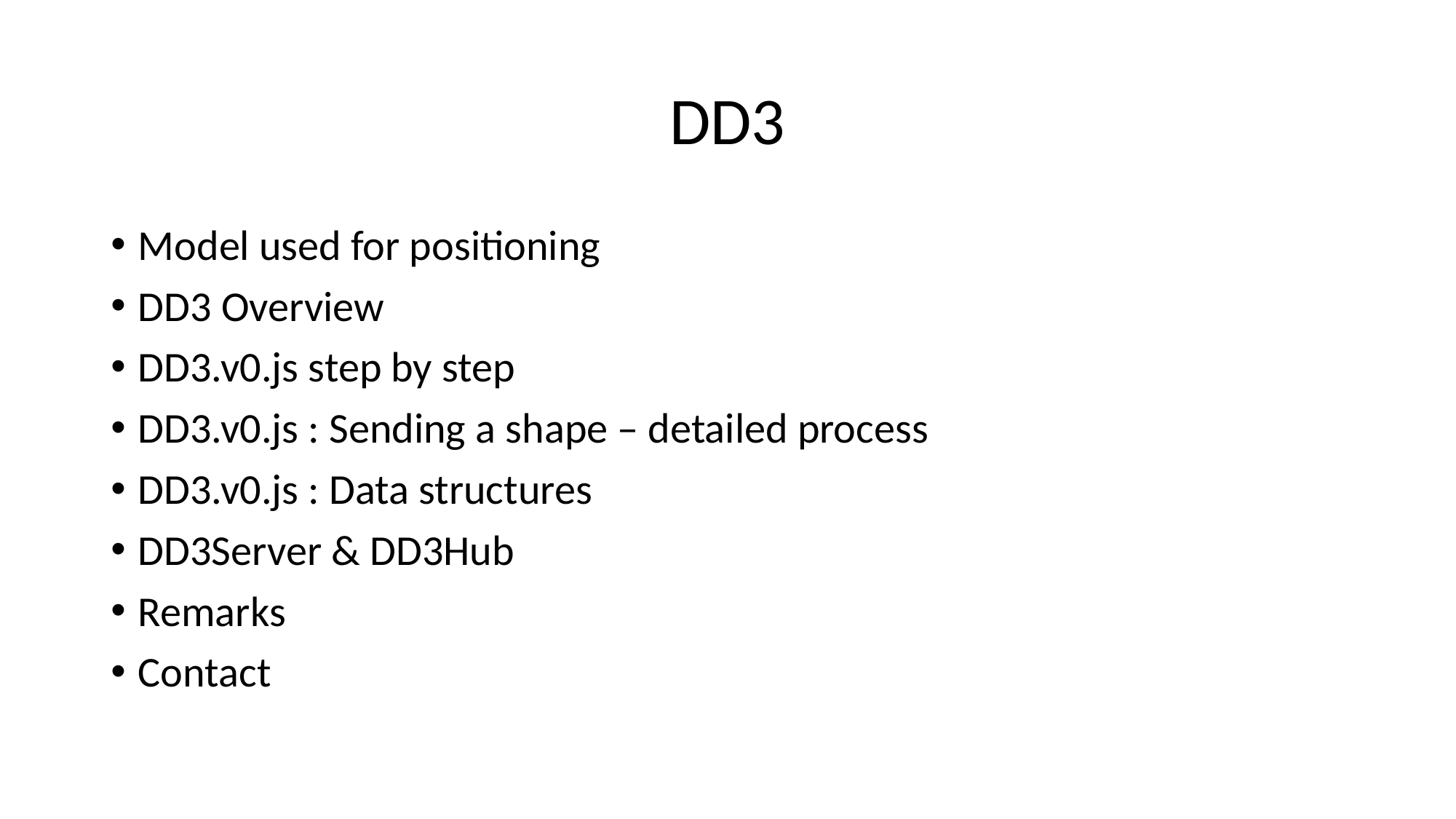

# DD3
Model used for positioning
DD3 Overview
DD3.v0.js step by step
DD3.v0.js : Sending a shape – detailed process
DD3.v0.js : Data structures
DD3Server & DD3Hub
Remarks
Contact